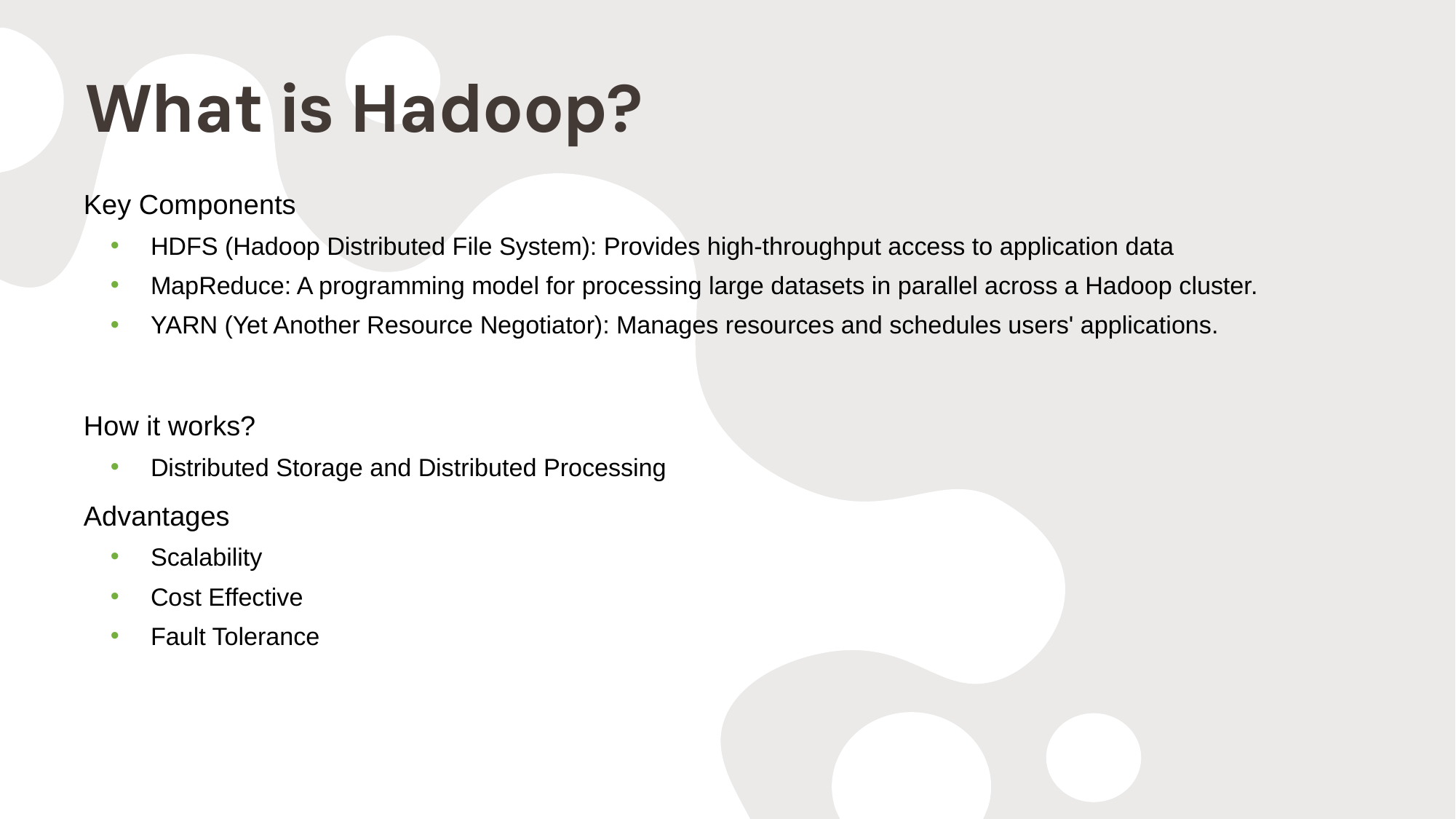

# What is Hadoop?
Key Components
HDFS (Hadoop Distributed File System): Provides high-throughput access to application data
MapReduce: A programming model for processing large datasets in parallel across a Hadoop cluster.
YARN (Yet Another Resource Negotiator): Manages resources and schedules users' applications.

How it works?
Distributed Storage and Distributed Processing
Advantages
Scalability
Cost Effective
Fault Tolerance